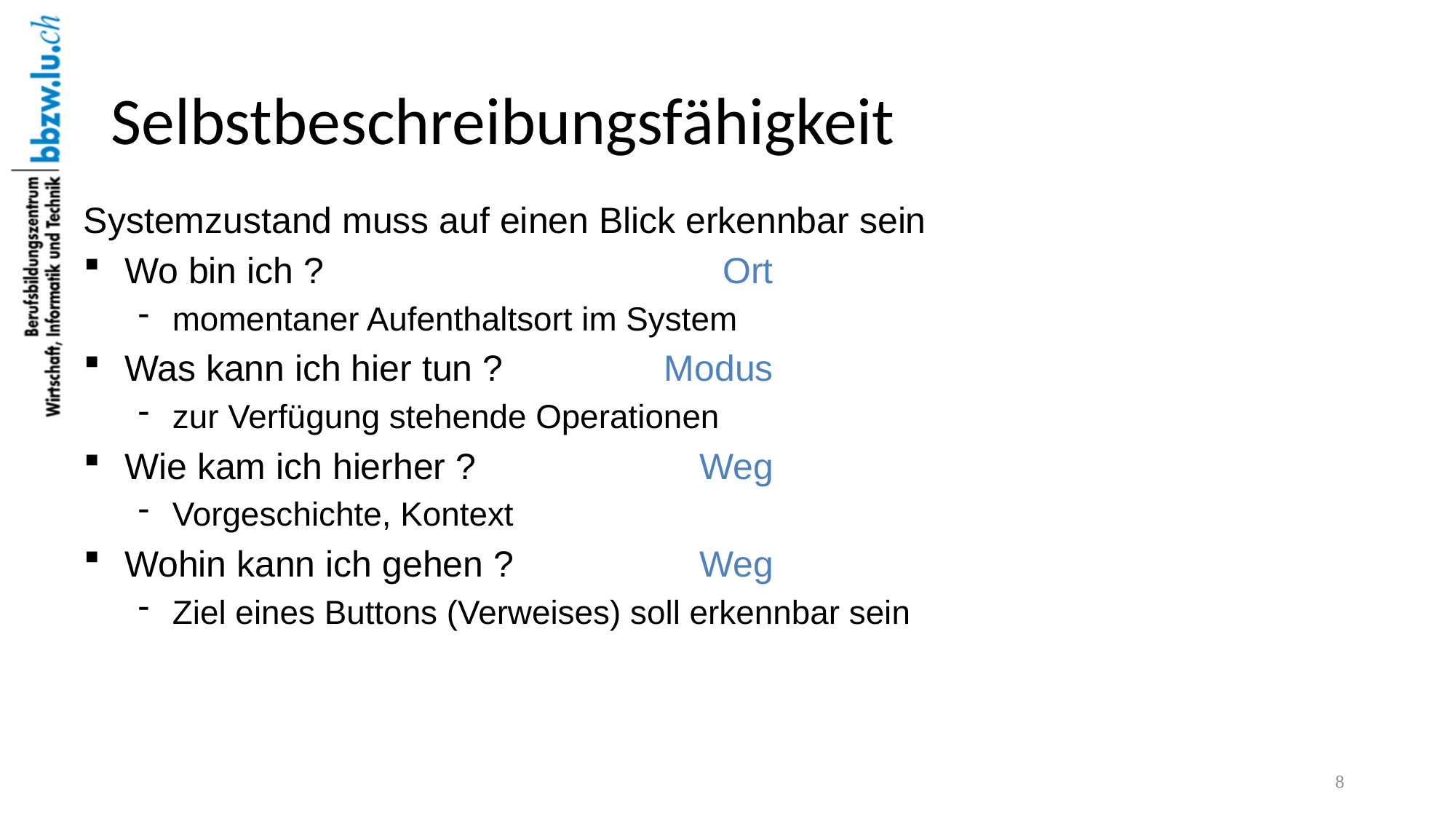

# Selbstbeschreibungsfähigkeit
Systemzustand muss auf einen Blick erkennbar sein
Wo bin ich ? 	Ort
momentaner Aufenthaltsort im System
Was kann ich hier tun ?	Modus
zur Verfügung stehende Operationen
Wie kam ich hierher ?	Weg
Vorgeschichte, Kontext
Wohin kann ich gehen ?	Weg
Ziel eines Buttons (Verweises) soll erkennbar sein
8